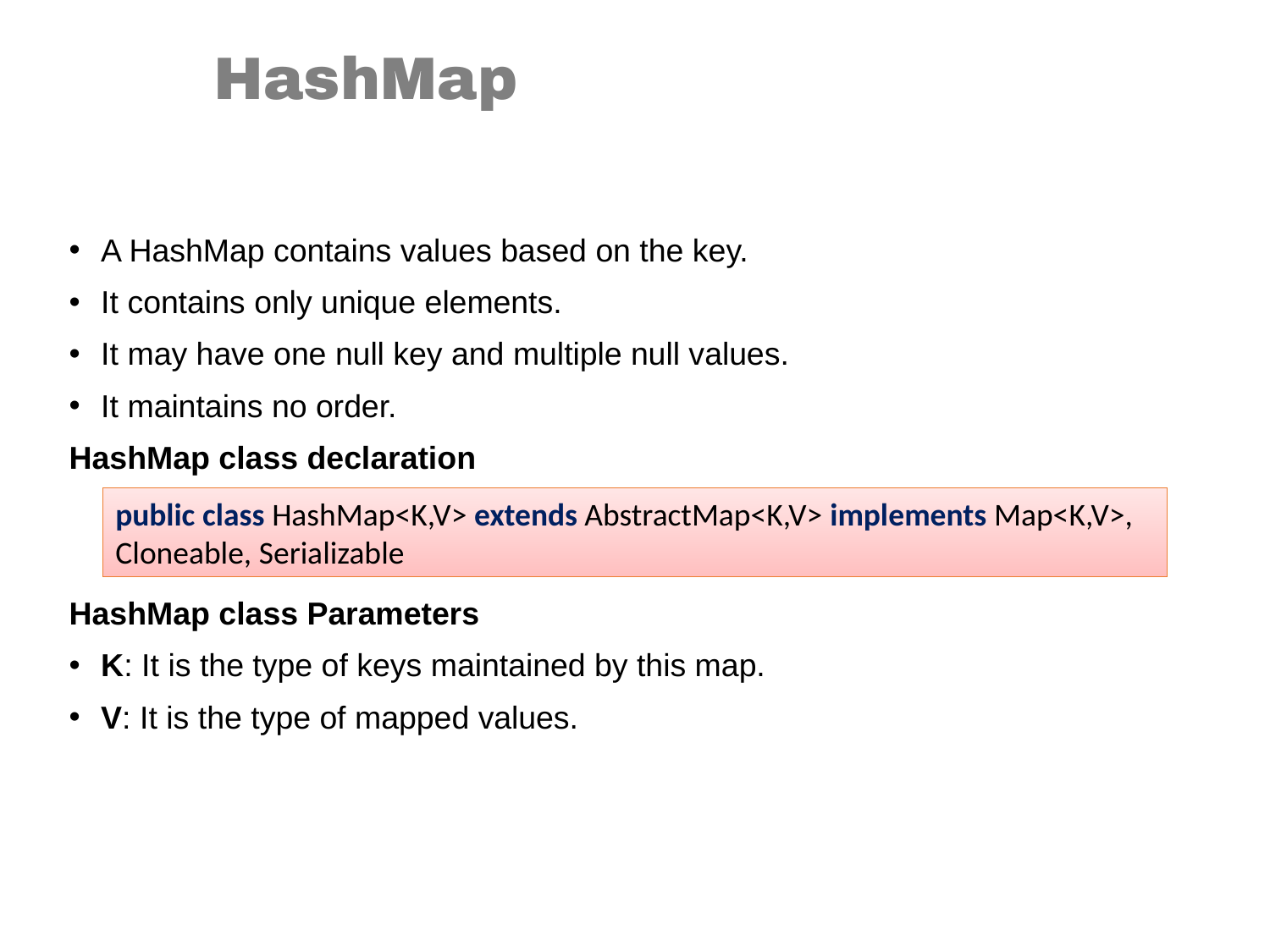

# HashMap
A HashMap contains values based on the key.
It contains only unique elements.
It may have one null key and multiple null values.
It maintains no order.
HashMap class declaration

HashMap class Parameters
K: It is the type of keys maintained by this map.
V: It is the type of mapped values.

public class HashMap<K,V> extends AbstractMap<K,V> implements Map<K,V>, Cloneable, Serializable